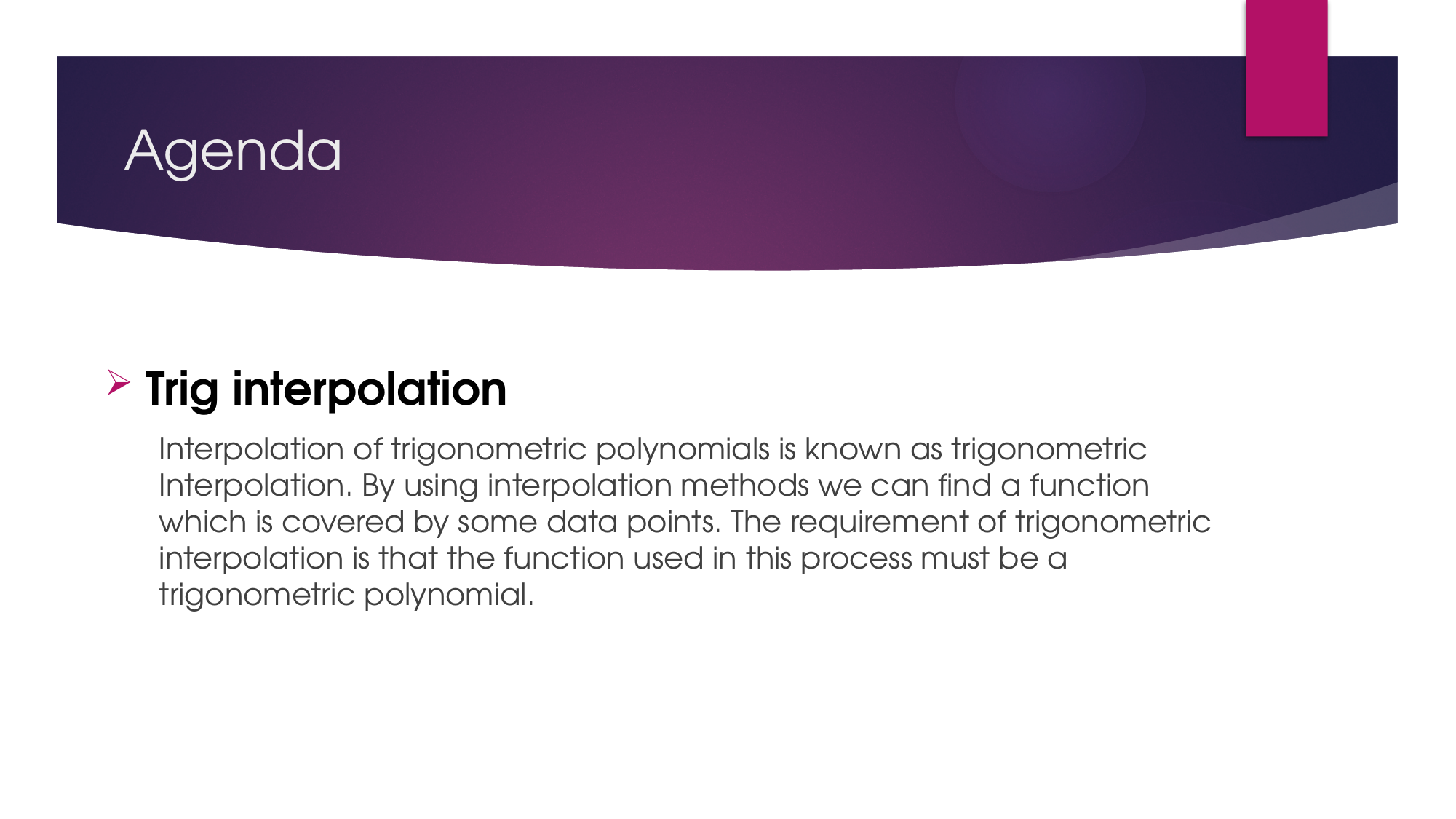

# Agenda
Trig interpolation
Interpolation of trigonometric polynomials is known as trigonometric Interpolation. By using interpolation methods we can find a function which is covered by some data points. The requirement of trigonometric interpolation is that the function used in this process must be a trigonometric polynomial.